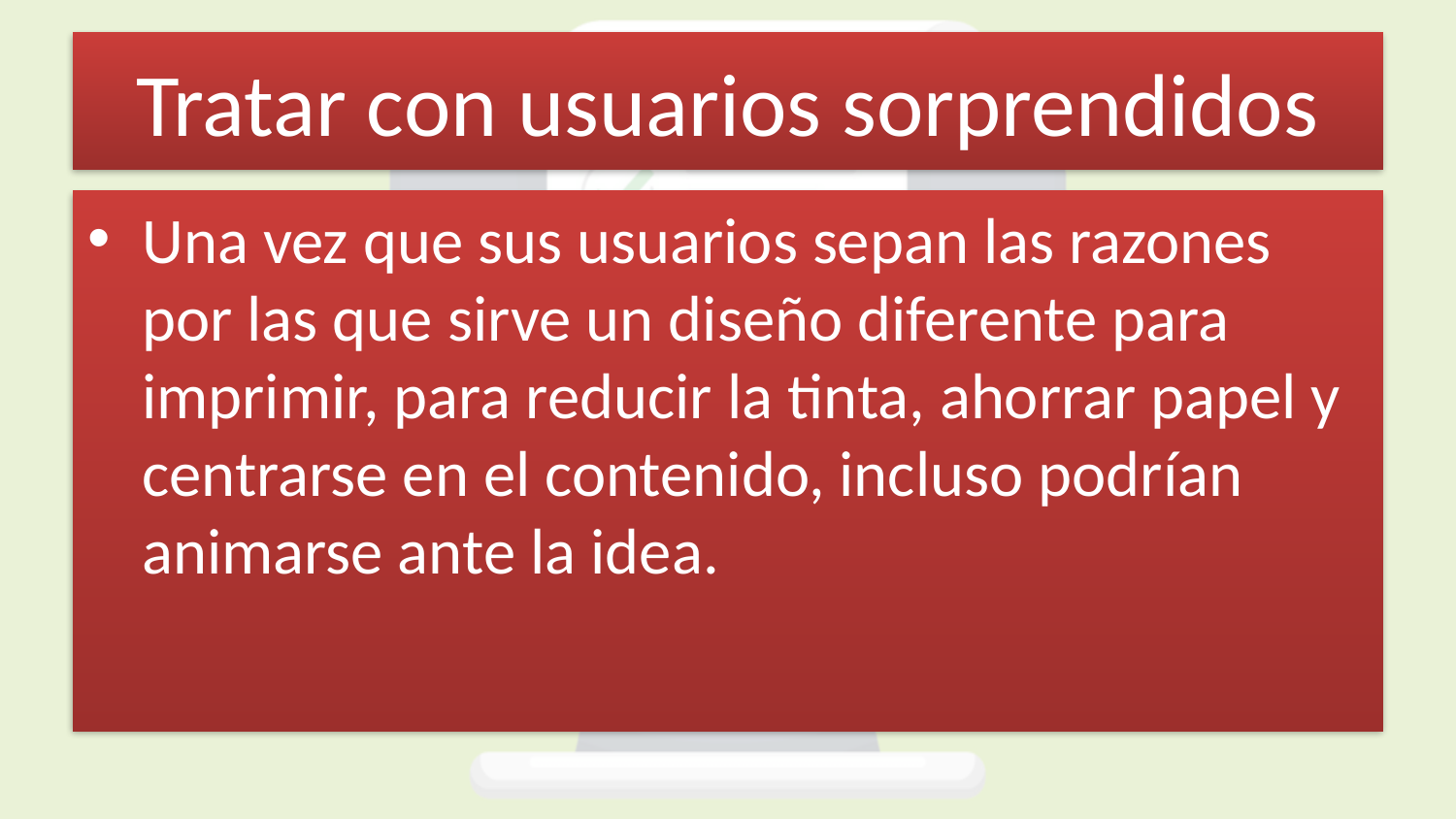

# Tratar con usuarios sorprendidos
Una vez que sus usuarios sepan las razones por las que sirve un diseño diferente para imprimir, para reducir la tinta, ahorrar papel y centrarse en el contenido, incluso podrían animarse ante la idea.